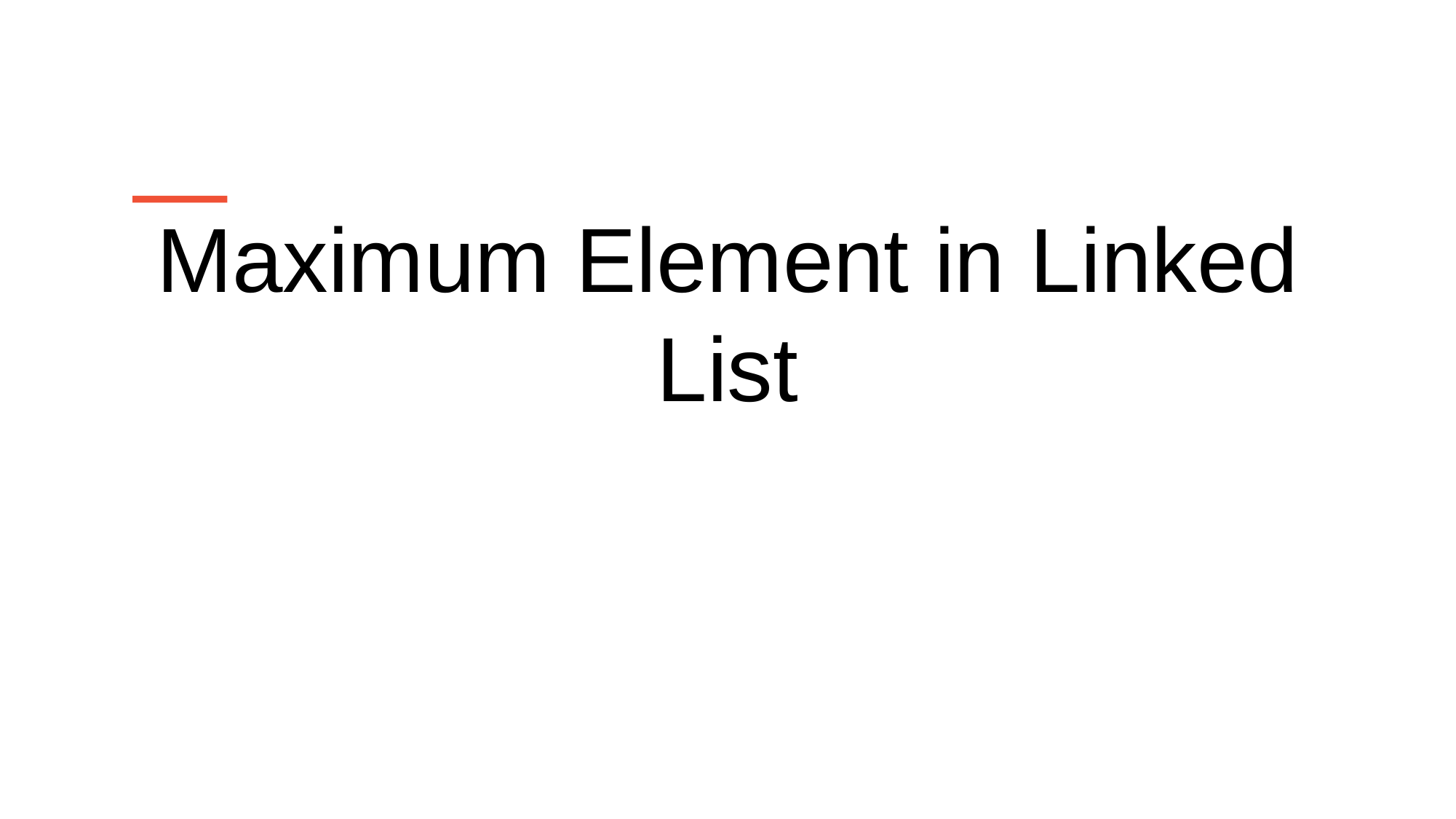

Maximum Element in Linked List

Topic/Course
Sub-Topic (Example: name of college)